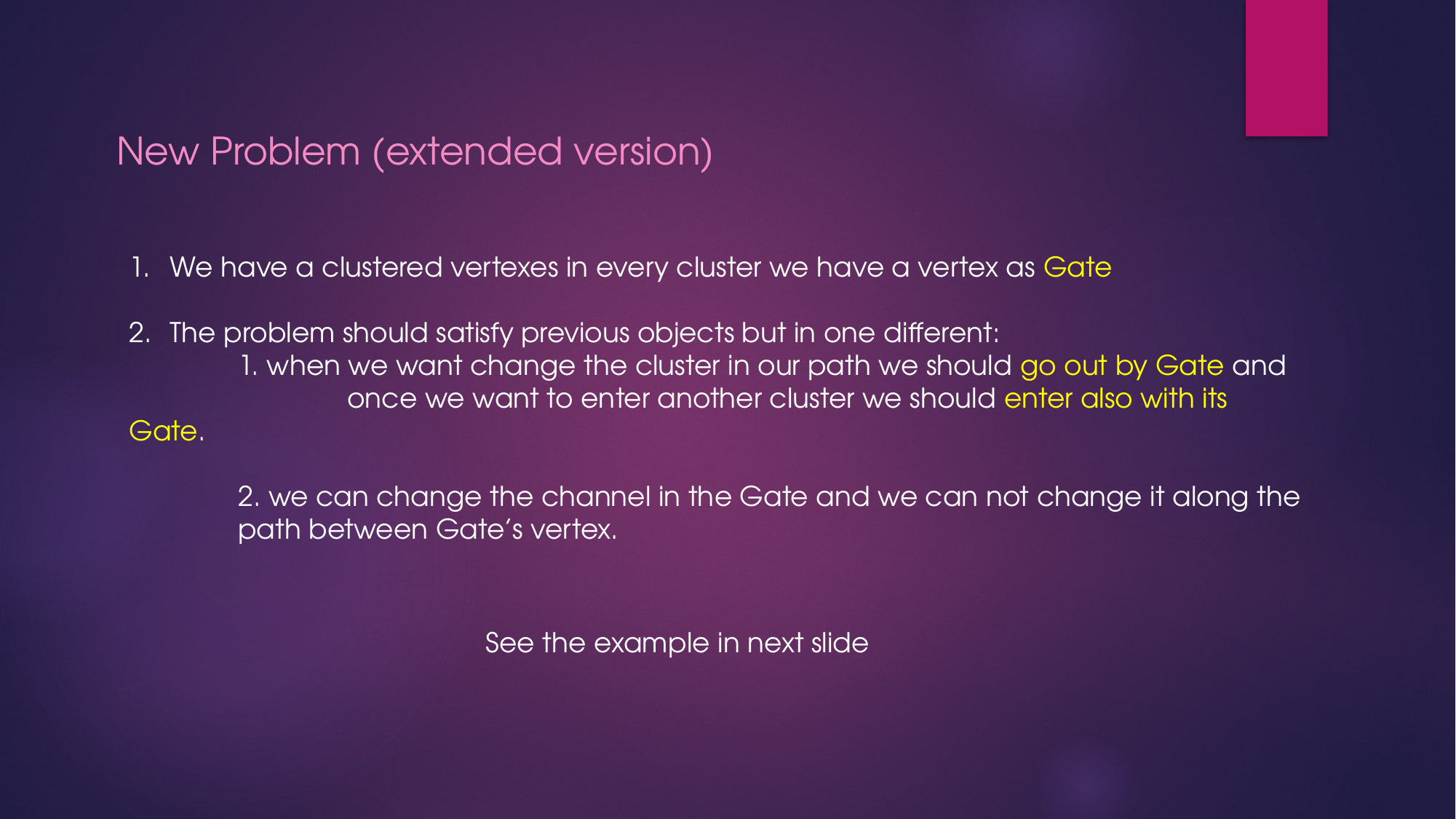

New Problem (extended version)
We have a clustered vertexes in every cluster we have a vertex as Gate

The problem should satisfy previous objects but in one different:
	1. when we want change the cluster in our path we should go out by Gate and  		once we want to enter another cluster we should enter also with its Gate.

	2. we can change the channel in the Gate and we can not change it along the 	path between Gate’s vertex.
See the example in next slide